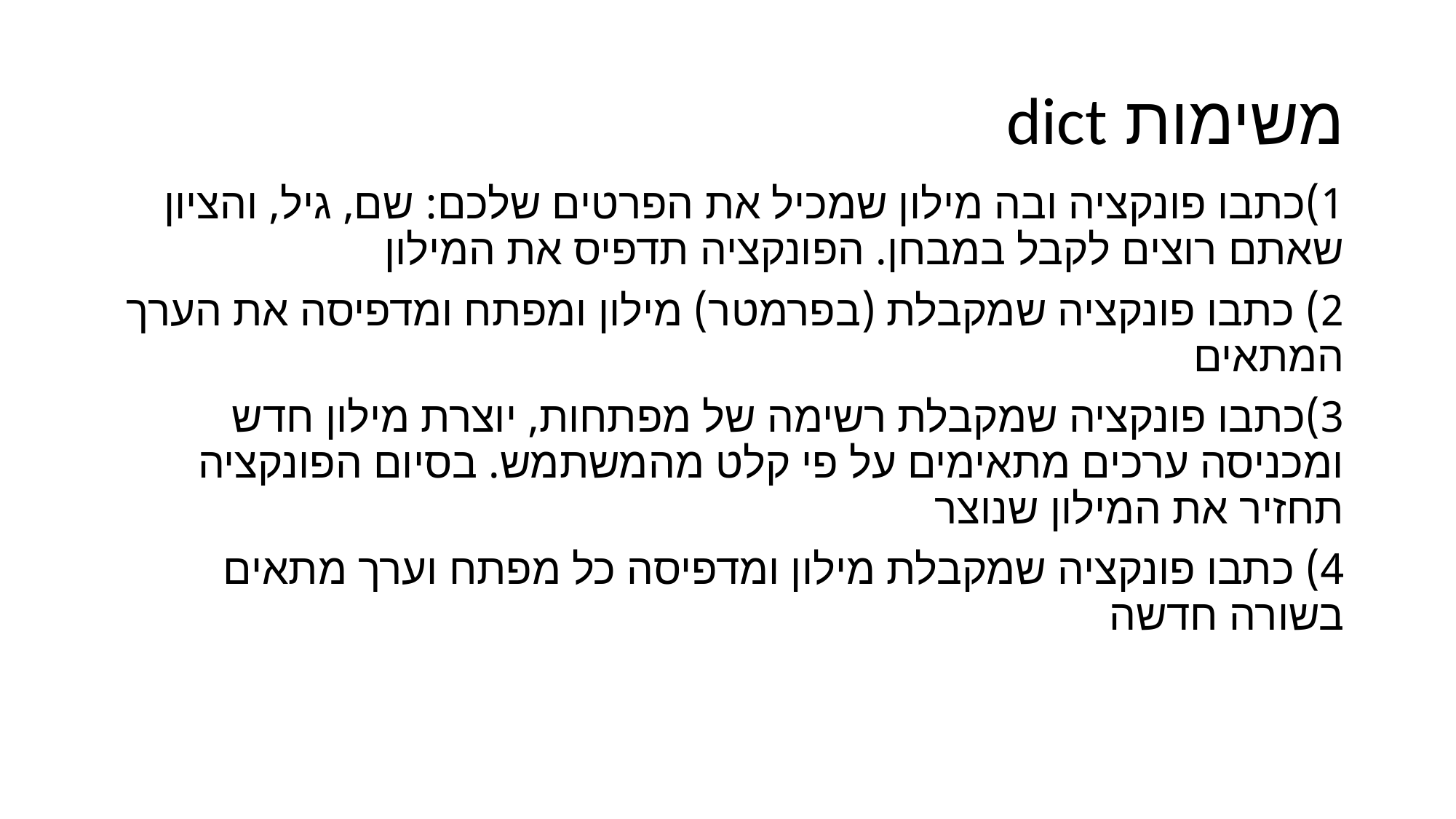

# משימות dict
1)כתבו פונקציה ובה מילון שמכיל את הפרטים שלכם: שם, גיל, והציון שאתם רוצים לקבל במבחן. הפונקציה תדפיס את המילון
2) כתבו פונקציה שמקבלת (בפרמטר) מילון ומפתח ומדפיסה את הערך המתאים
3)כתבו פונקציה שמקבלת רשימה של מפתחות, יוצרת מילון חדש ומכניסה ערכים מתאימים על פי קלט מהמשתמש. בסיום הפונקציה תחזיר את המילון שנוצר
4) כתבו פונקציה שמקבלת מילון ומדפיסה כל מפתח וערך מתאים בשורה חדשה